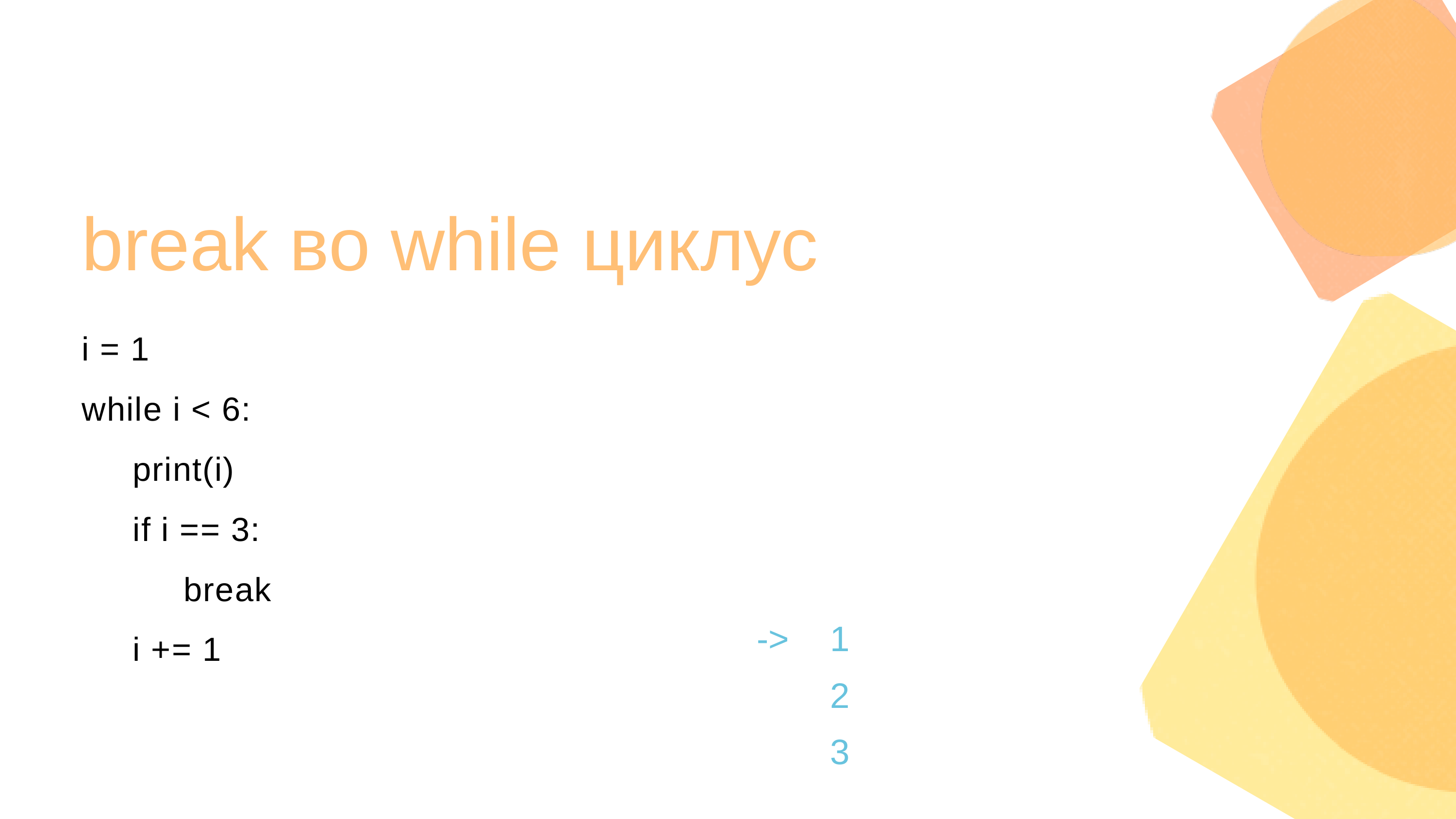

break во while циклус
i = 1
while i < 6:
     print(i)
     if i == 3:
          break
     i += 1

->
1
2
3